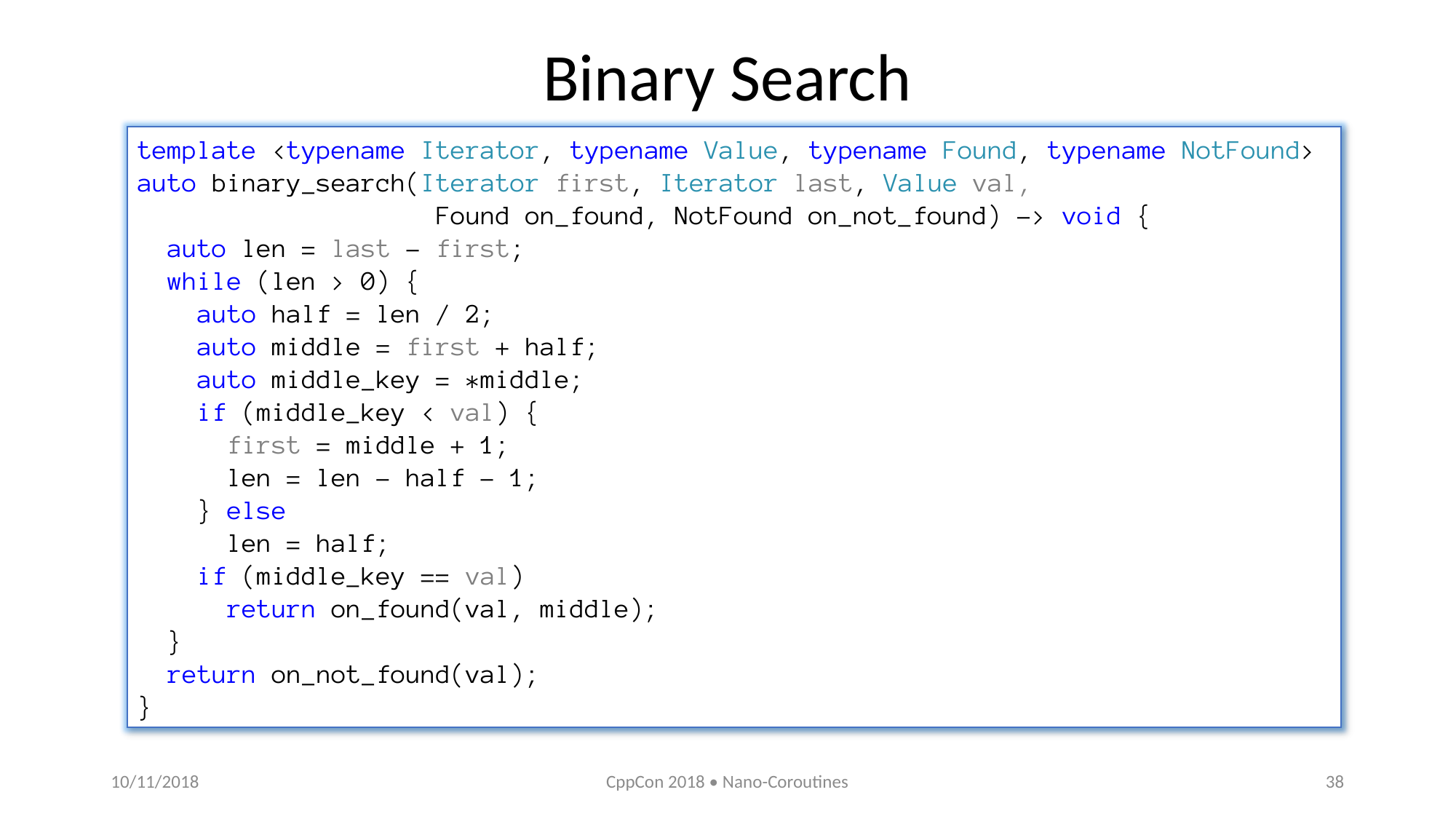

# Binary Search
template <typename Iterator, typename Value, typename Found, typename NotFound>
auto binary_search(Iterator first, Iterator last, Value val,
                    Found on_found, NotFound on_not_found) -> void {
  auto len = last - first;
  while (len > 0) {
    auto half = len / 2;
    auto middle = first + half;
    auto middle_key = *middle;
    if (middle_key < val) {
      first = middle + 1;
      len = len - half - 1;
    } else
      len = half;
    if (middle_key == val)
      return on_found(val, middle);
  }
  return on_not_found(val);
}
10/11/2018
CppCon 2018 • Nano-Coroutines
38